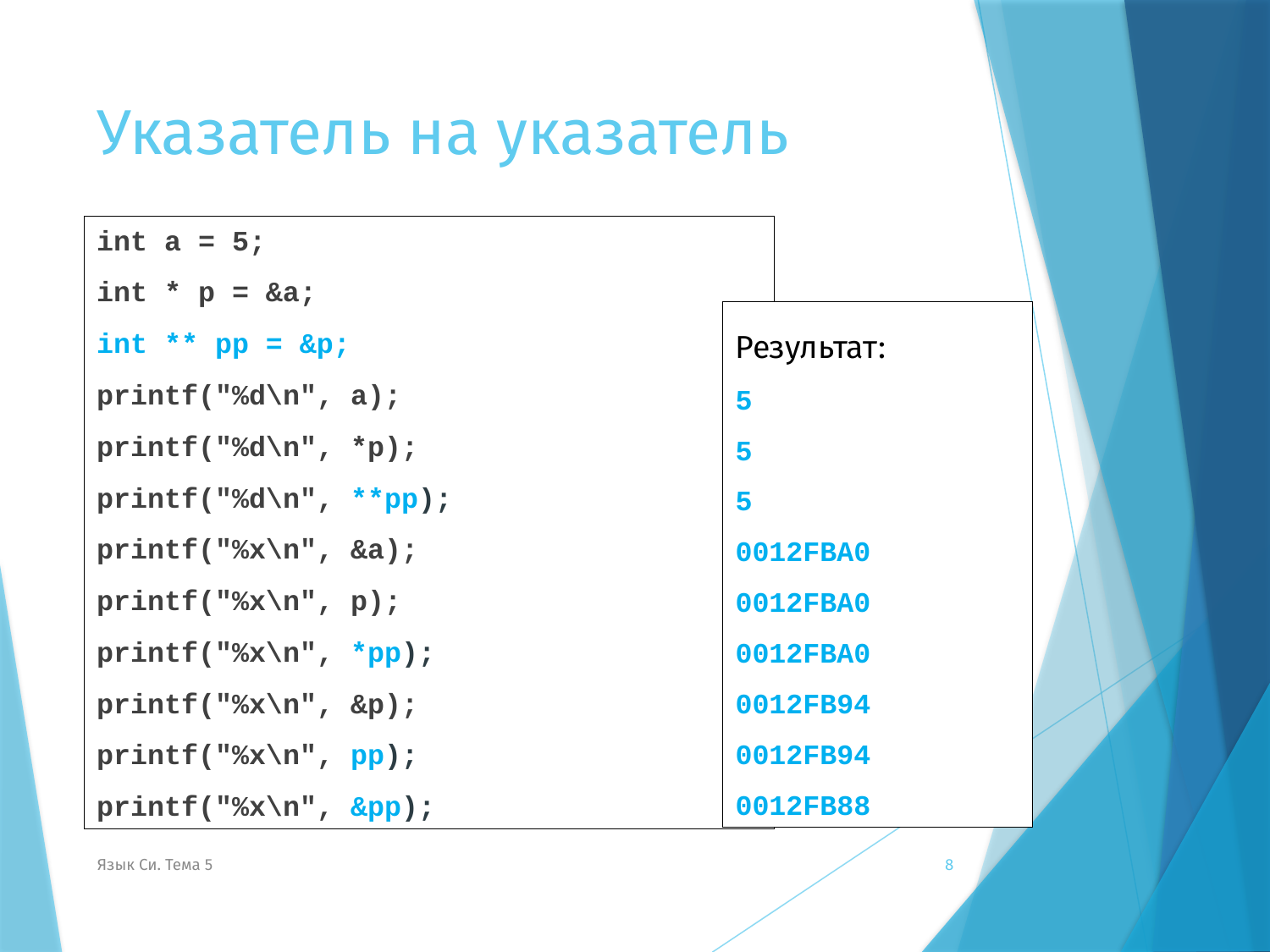

# Указатель на указатель
int a = 5;
int * p = &a;
int ** pp = &p;
printf("%d\n", a);
printf("%d\n", *p);
printf("%d\n", **pp);
printf("%x\n", &a);
printf("%x\n", p);
printf("%x\n", *pp);
printf("%x\n", &p);
printf("%x\n", pp);
printf("%x\n", &pp);
Результат:
5
5
5
0012FBA0
0012FBA0
0012FBA0
0012FB94
0012FB94
0012FB88
Язык Си. Тема 5
8